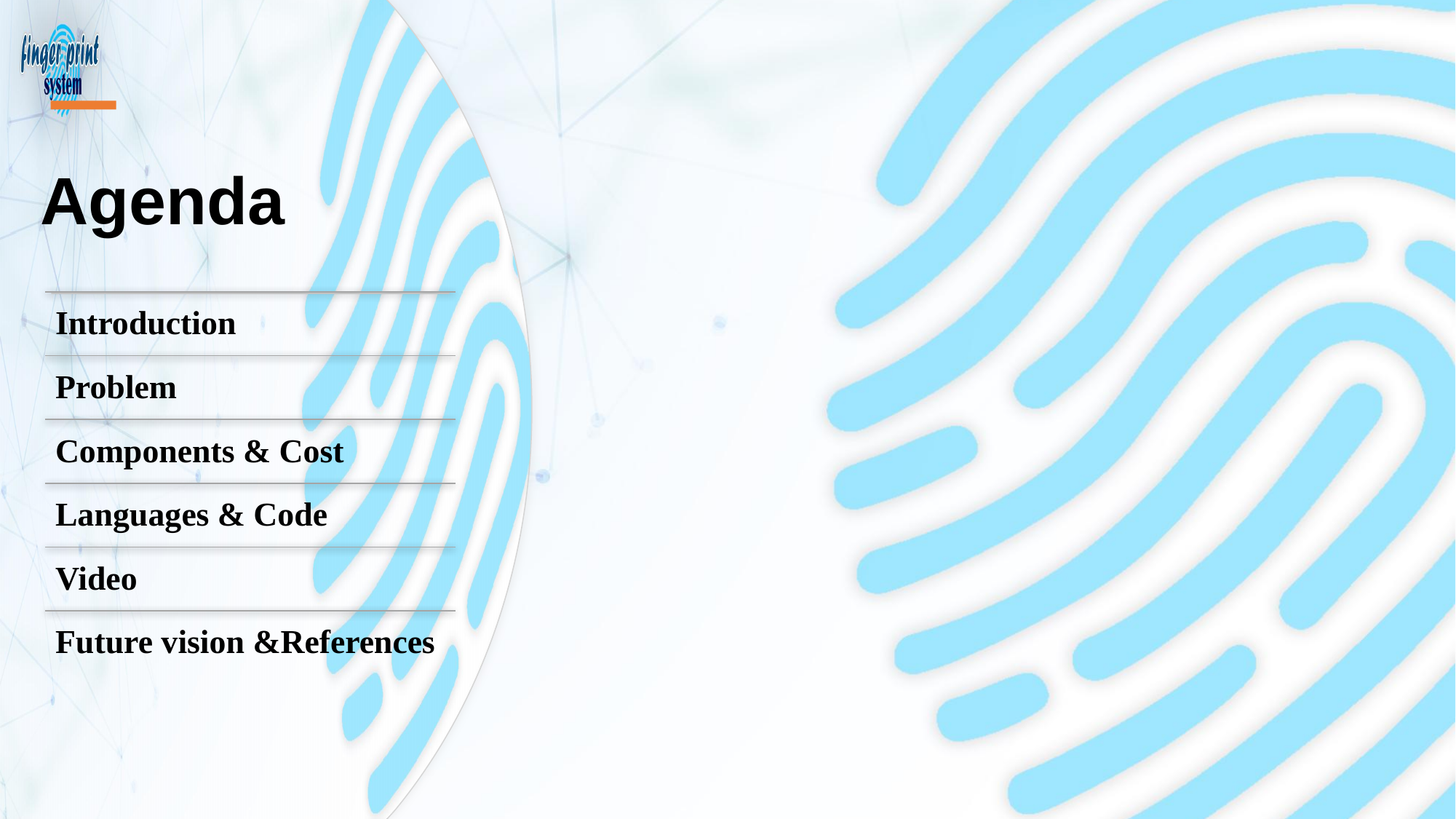

Agenda

Introduction

Problem

Components & Cost

Languages & Code

Video

Future vision &References